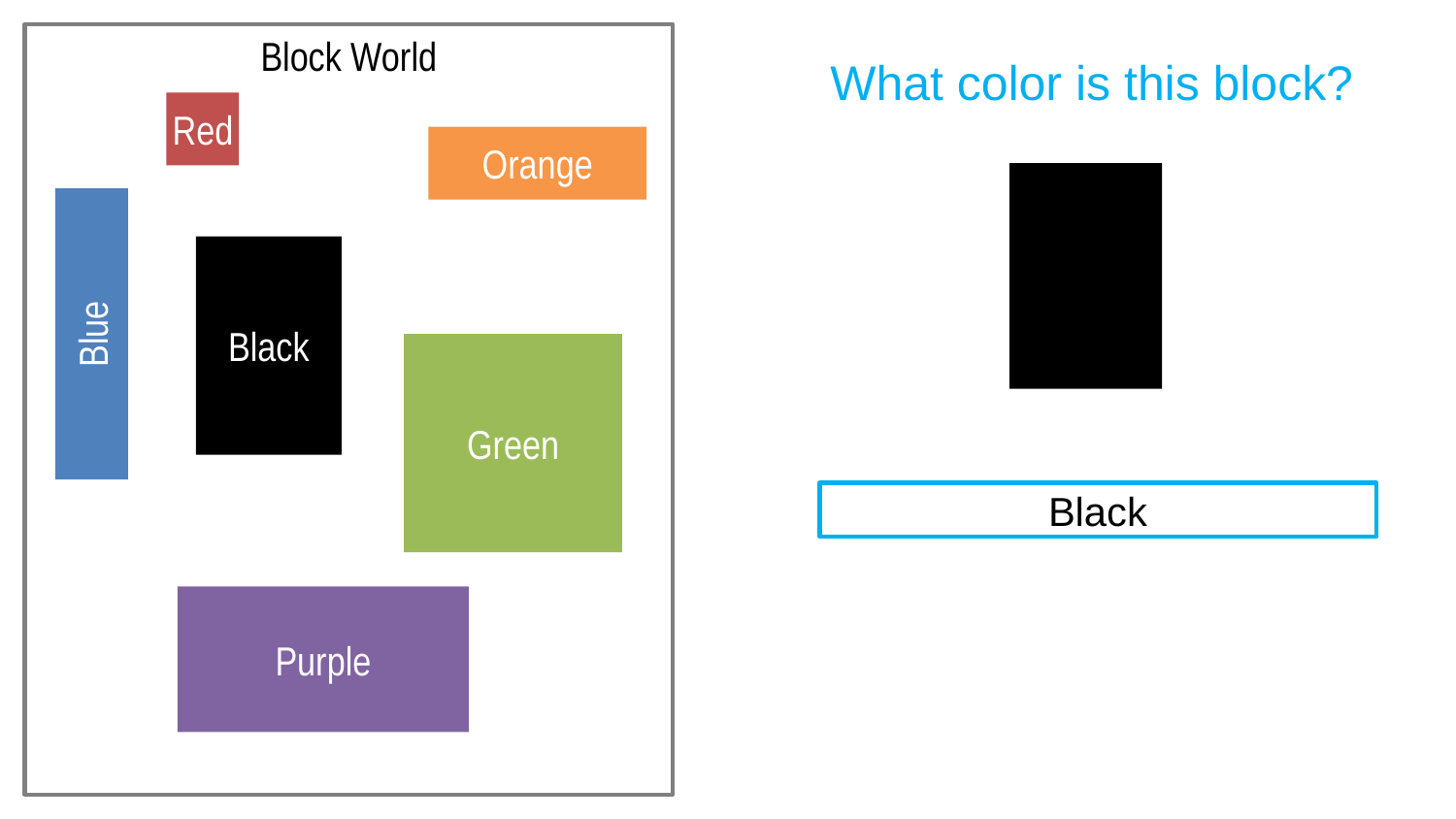

What color is this block?
Block World
Red
Orange
?
Blue
Black
Green
Black
Purple